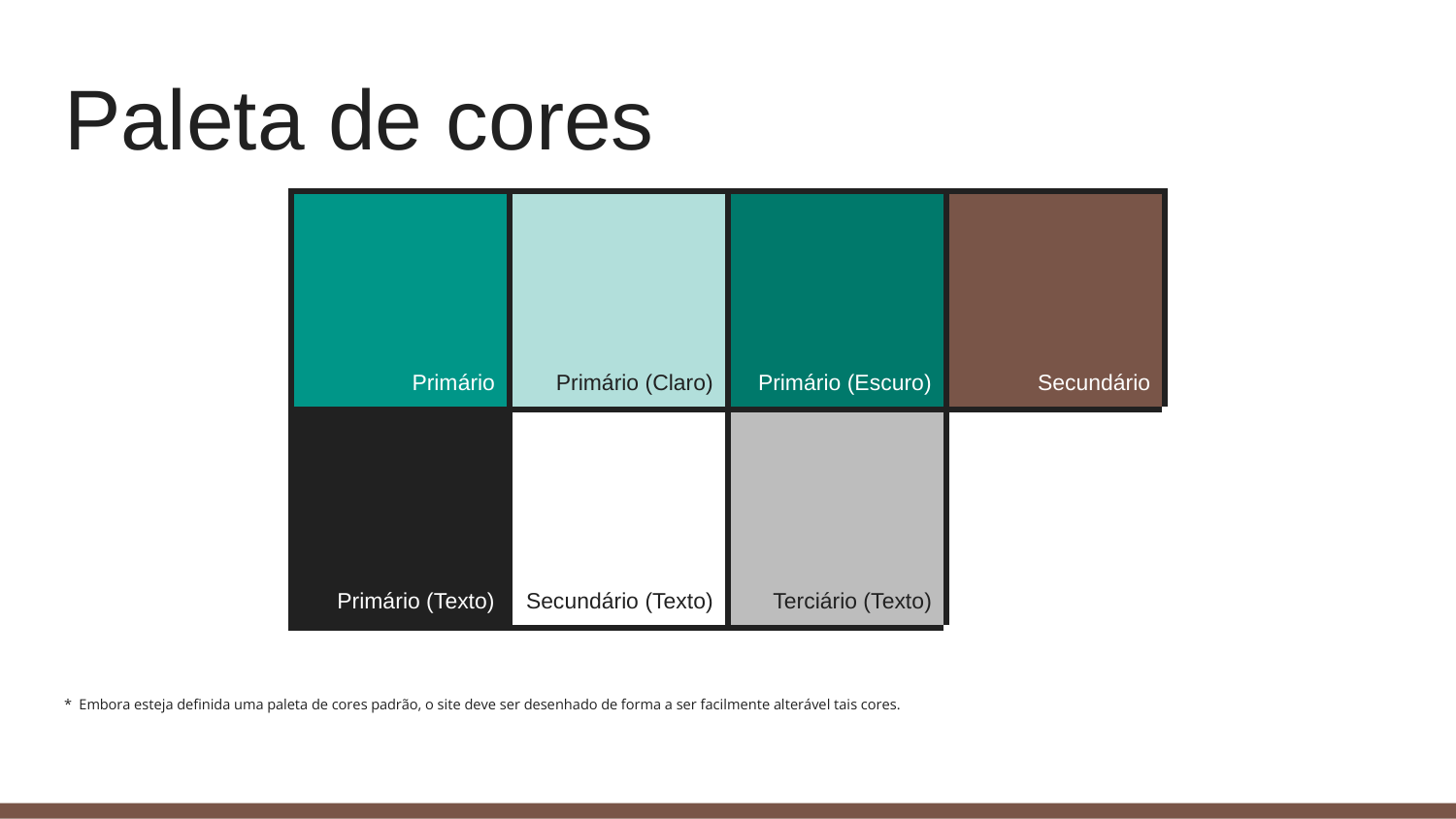

# Paleta de cores
| Primário | Primário (Claro) | Primário (Escuro) | Secundário |
| --- | --- | --- | --- |
| Primário (Texto) | Secundário (Texto) | Terciário (Texto) |  |
*  Embora esteja definida uma paleta de cores padrão, o site deve ser desenhado de forma a ser facilmente alterável tais cores.